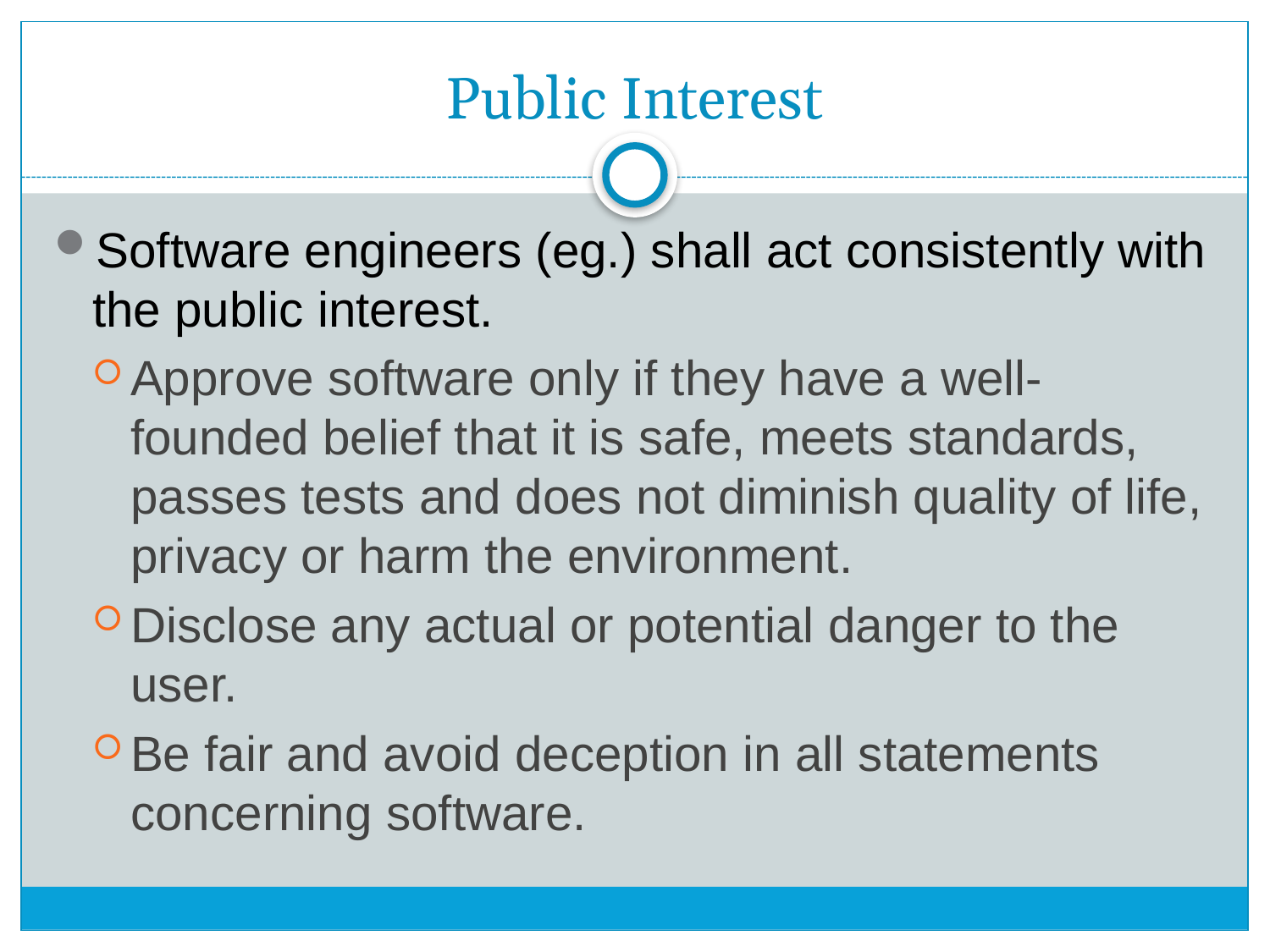

# Public Interest
Software engineers (eg.) shall act consistently with the public interest.
Approve software only if they have a well-founded belief that it is safe, meets standards, passes tests and does not diminish quality of life, privacy or harm the environment.
Disclose any actual or potential danger to the user.
Be fair and avoid deception in all statements concerning software.